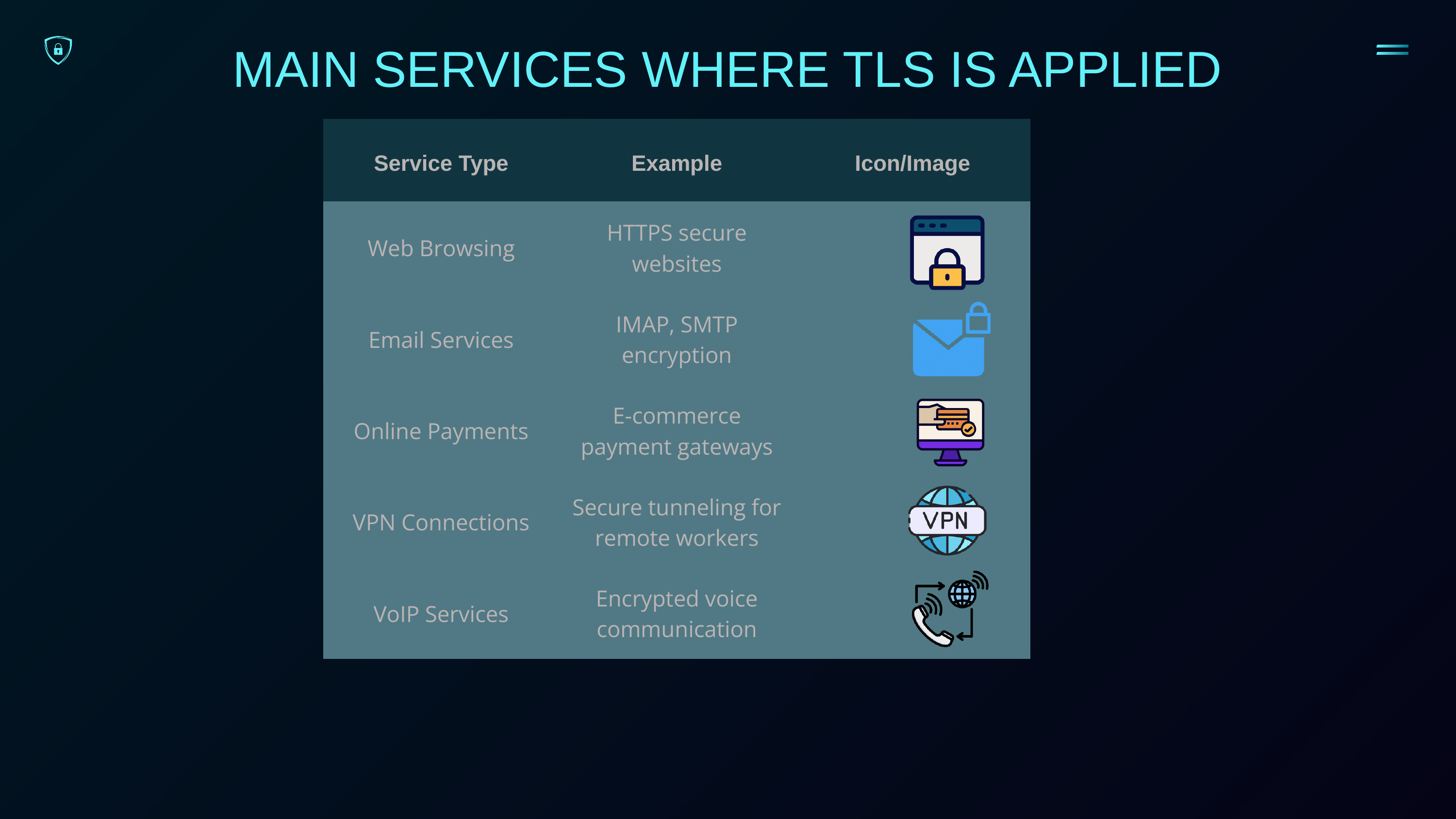

MAIN SERVICES WHERE TLS IS APPLIED

| Service Type | Example | Icon/Image |
| --- | --- | --- |
| Web Browsing | HTTPS secure websites |  |
| Email Services | IMAP, SMTP encryption |  |
| Online Payments | E-commerce payment gateways |  |
| VPN Connections | Secure tunneling for remote workers |  |
| VoIP Services | Encrypted voice communication |  |